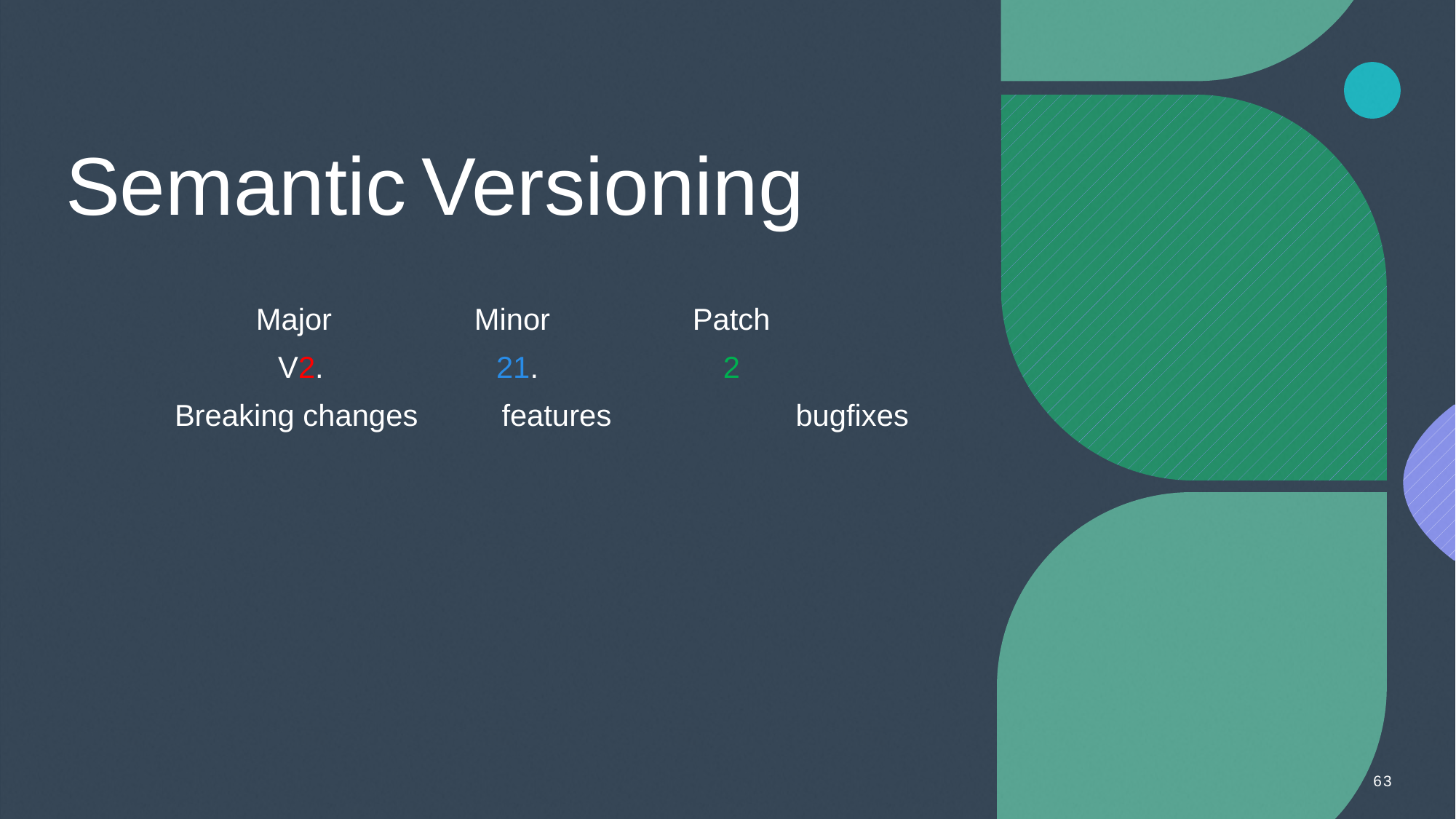

# Semantic Versioning

Major 		Minor 		Patch
V2. 		21.		 2
 	Breaking changes          features 	         bugfixes

63